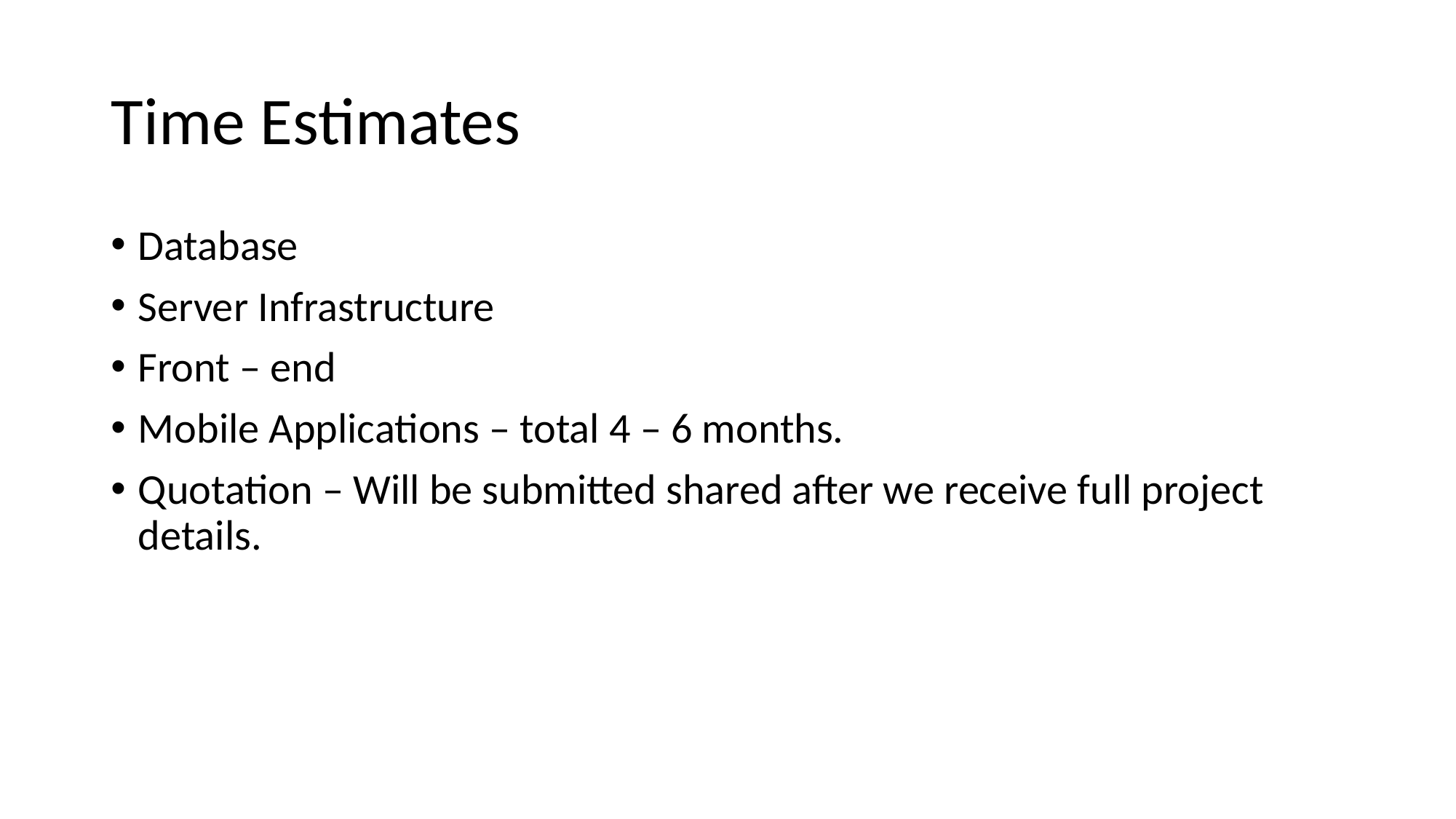

# Time Estimates
Database
Server Infrastructure
Front – end
Mobile Applications – total 4 – 6 months.
Quotation – Will be submitted shared after we receive full project details.